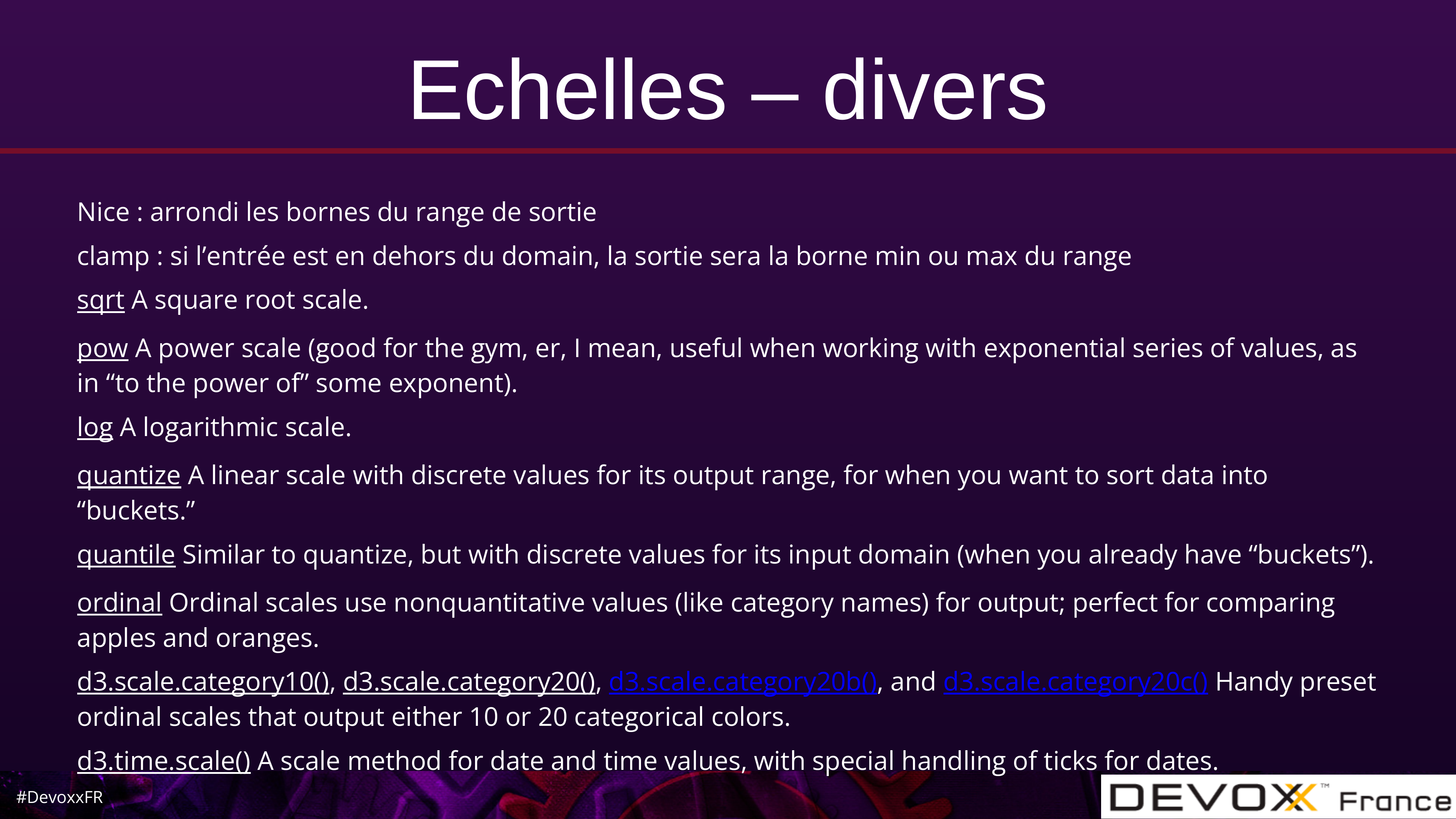

# Echelles – divers
Nice : arrondi les bornes du range de sortie
clamp : si l’entrée est en dehors du domain, la sortie sera la borne min ou max du range
sqrt A square root scale.
pow A power scale (good for the gym, er, I mean, useful when working with exponential series of values, as in “to the power of” some exponent).
log A logarithmic scale.
quantize A linear scale with discrete values for its output range, for when you want to sort data into “buckets.”
quantile Similar to quantize, but with discrete values for its input domain (when you already have “buckets”).
ordinal Ordinal scales use nonquantitative values (like category names) for output; perfect for comparing apples and oranges.
d3.scale.category10(), d3.scale.category20(), d3.scale.category20b(), and d3.scale.category20c() Handy preset ordinal scales that output either 10 or 20 categorical colors.
d3.time.scale() A scale method for date and time values, with special handling of ticks for dates.